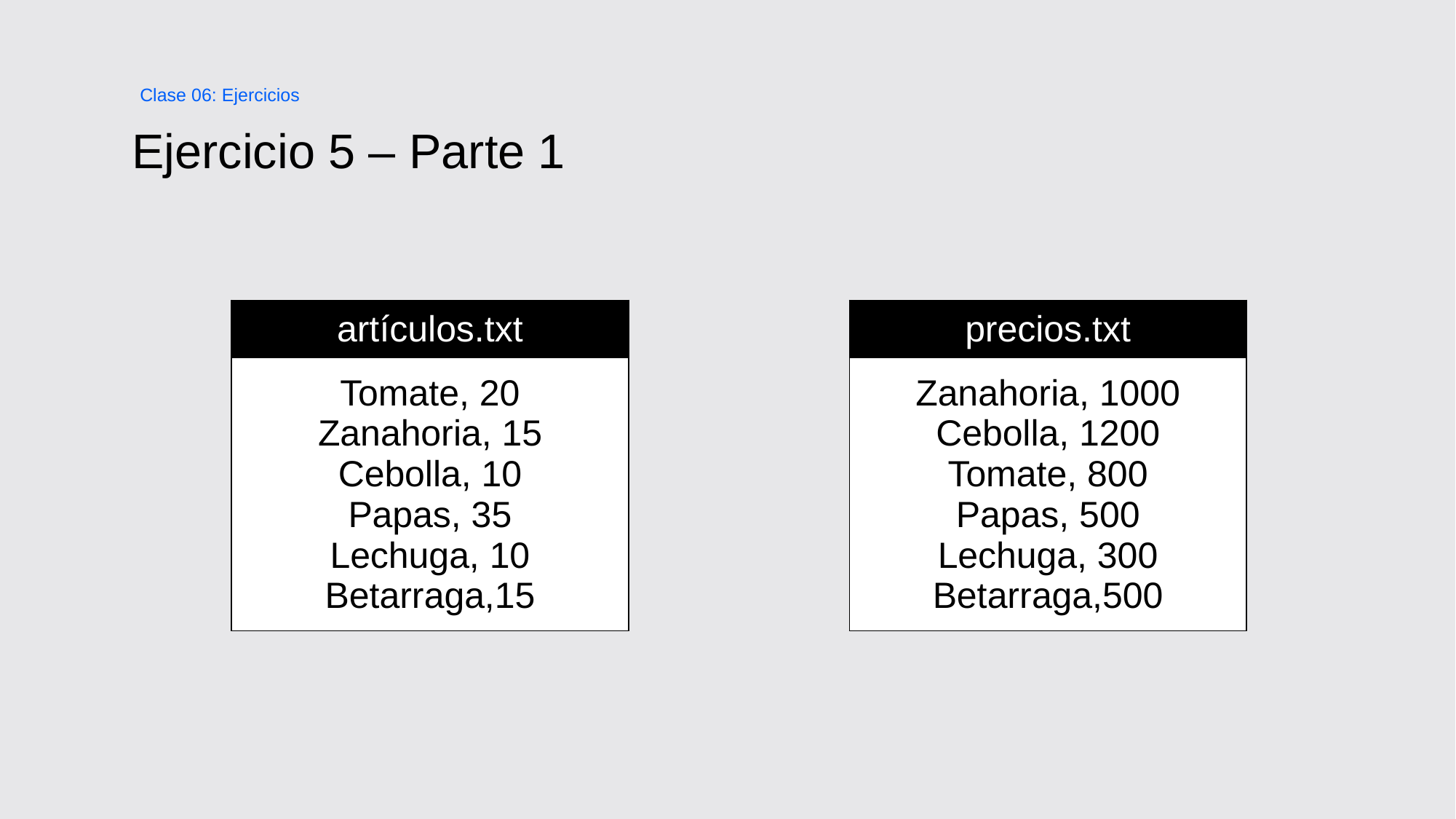

Clase 06: Ejercicios
# Ejercicio 5 – Parte 1
| artículos.txt |
| --- |
| Tomate, 20 Zanahoria, 15 Cebolla, 10 Papas, 35 Lechuga, 10 Betarraga,15 |
| precios.txt |
| --- |
| Zanahoria, 1000 Cebolla, 1200 Tomate, 800 Papas, 500 Lechuga, 300 Betarraga,500 |